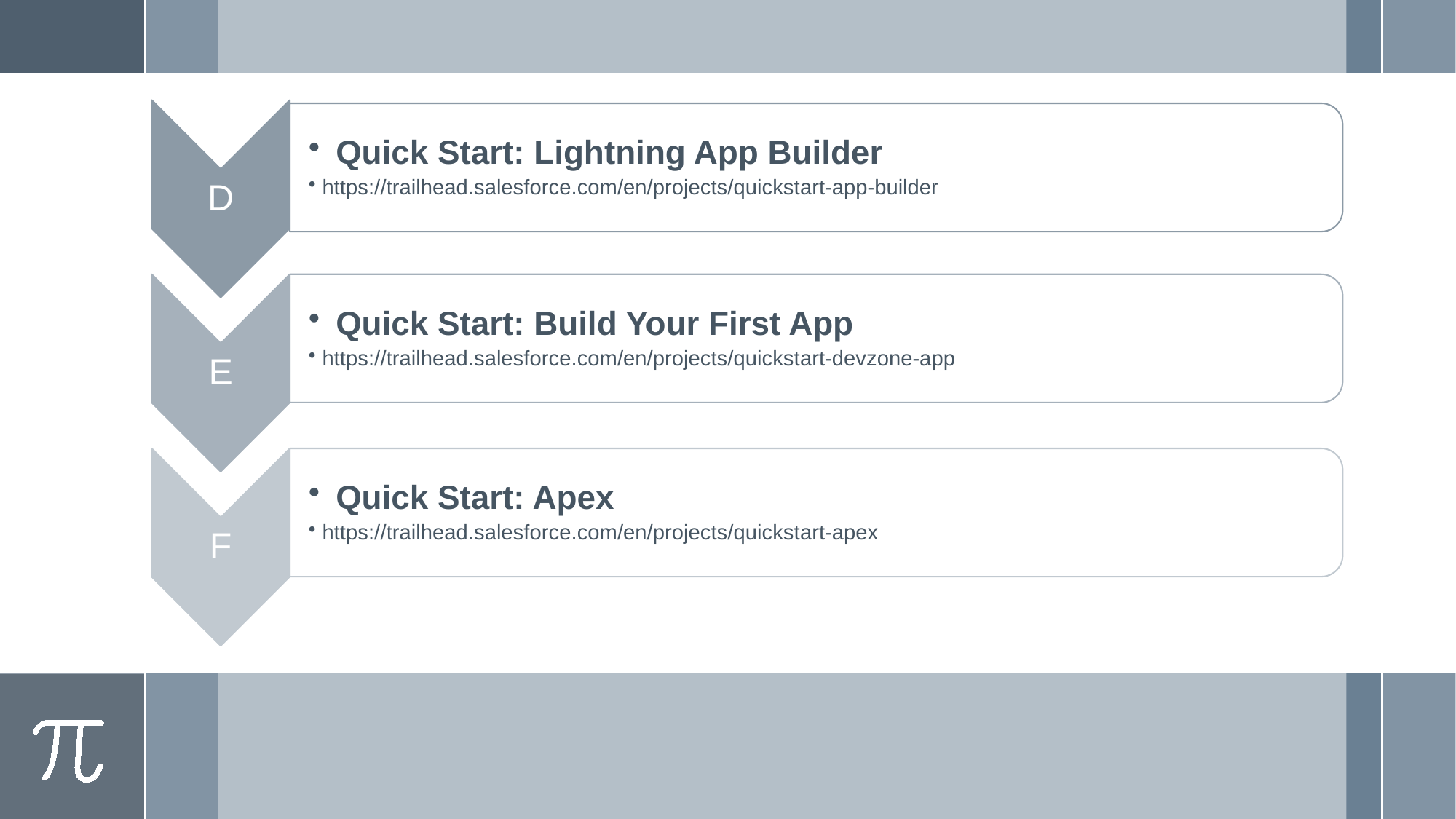

D
Quick Start: Lightning App Builder
https://trailhead.salesforce.com/en/projects/quickstart-app-builder
E
Quick Start: Build Your First App
https://trailhead.salesforce.com/en/projects/quickstart-devzone-app
F
Quick Start: Apex
https://trailhead.salesforce.com/en/projects/quickstart-apex